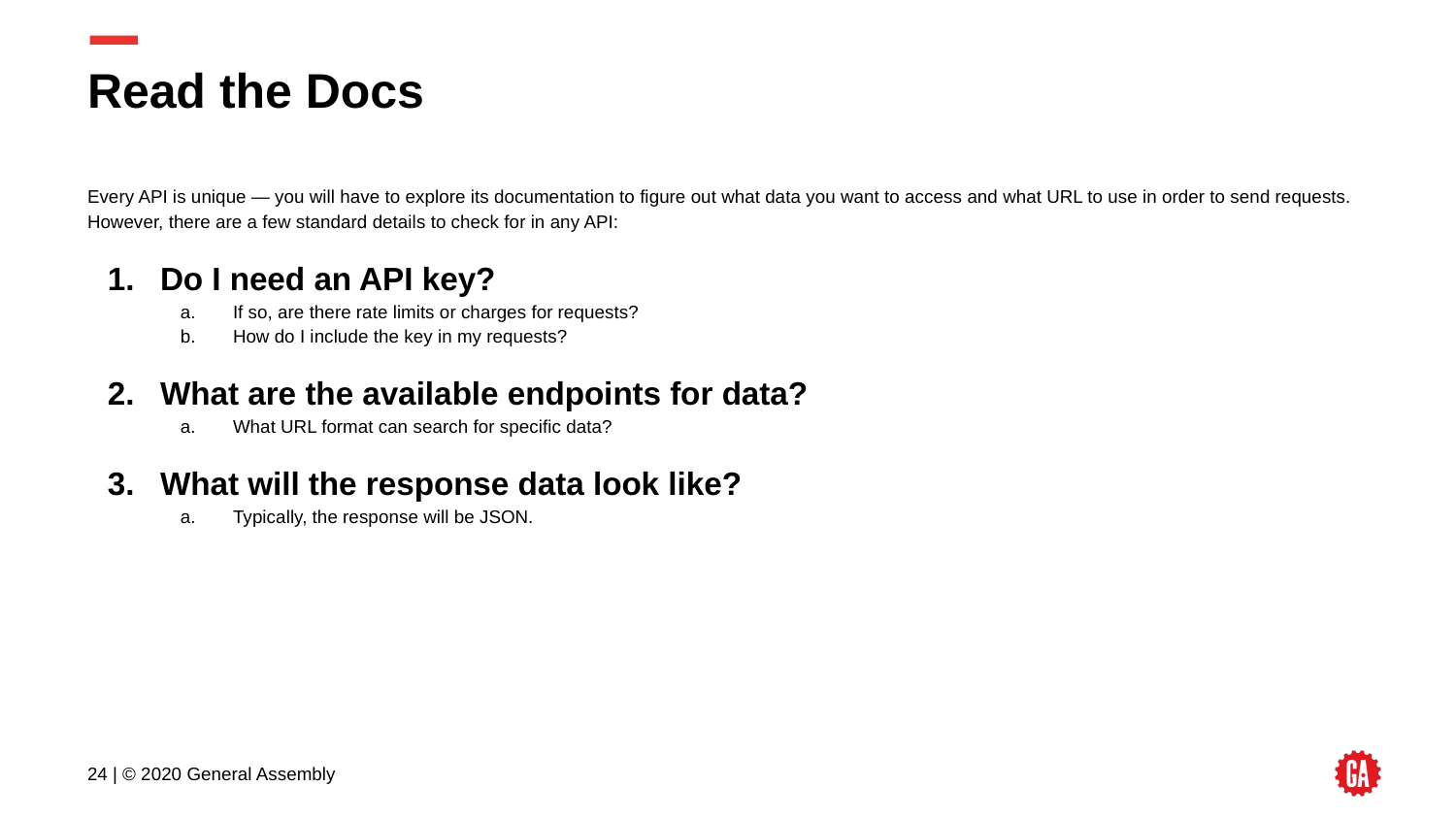

# Read the Docs
Every API is unique — you will have to explore its documentation to figure out what data you want to access and what URL to use in order to send requests. However, there are a few standard details to check for in any API:
Do I need an API key?
If so, are there rate limits or charges for requests?
How do I include the key in my requests?
What are the available endpoints for data?
What URL format can search for specific data?
What will the response data look like?
Typically, the response will be JSON.
24 | © 2020 General Assembly